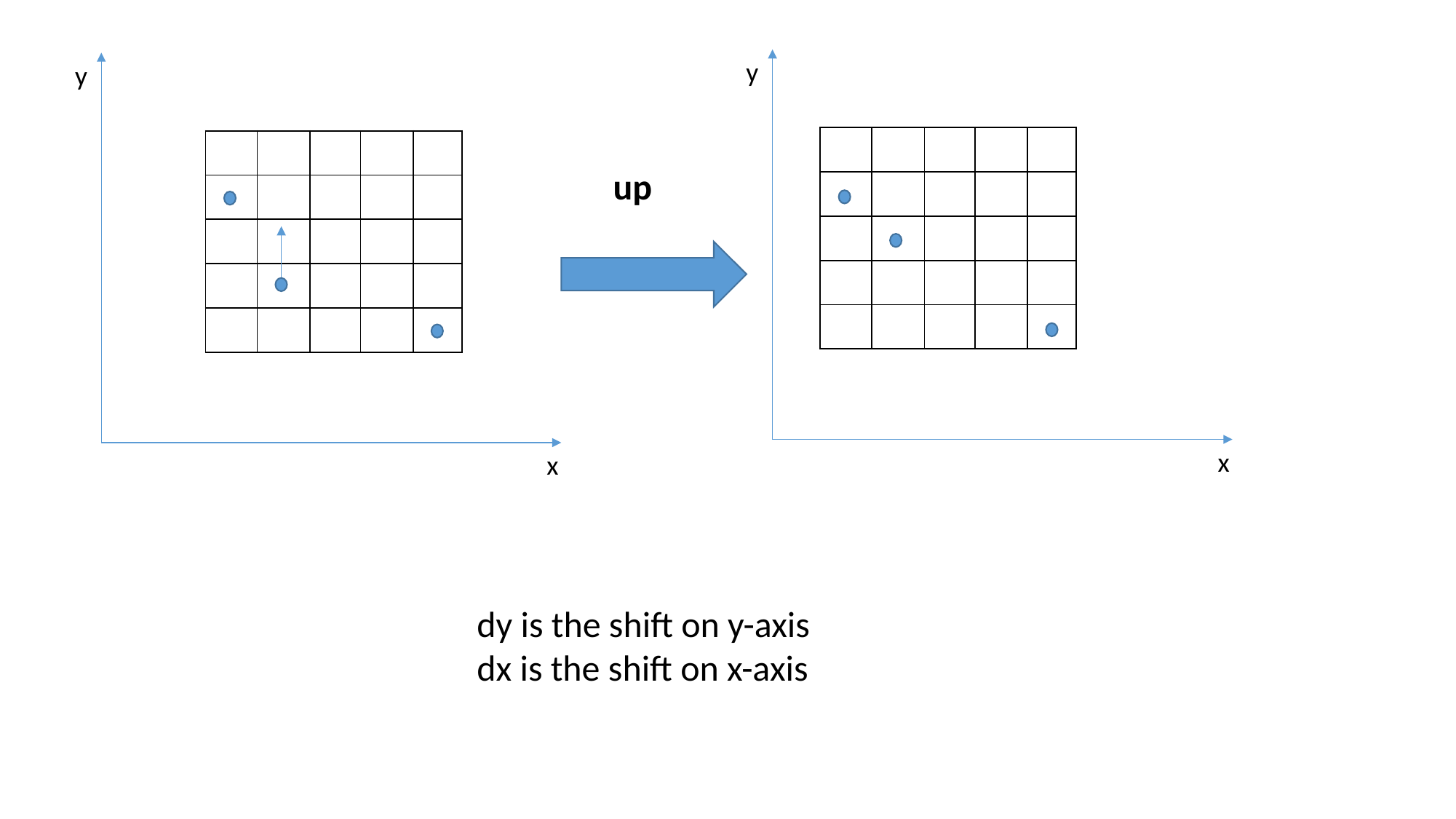

y
y
|  |  |  |  |  |
| --- | --- | --- | --- | --- |
|  |  |  |  |  |
|  |  |  |  |  |
|  |  |  |  |  |
|  |  |  |  |  |
|  |  |  |  |  |
| --- | --- | --- | --- | --- |
|  |  |  |  |  |
|  |  |  |  |  |
|  |  |  |  |  |
|  |  |  |  |  |
up

x
x
dy is the shift on y-axis
dx is the shift on x-axis